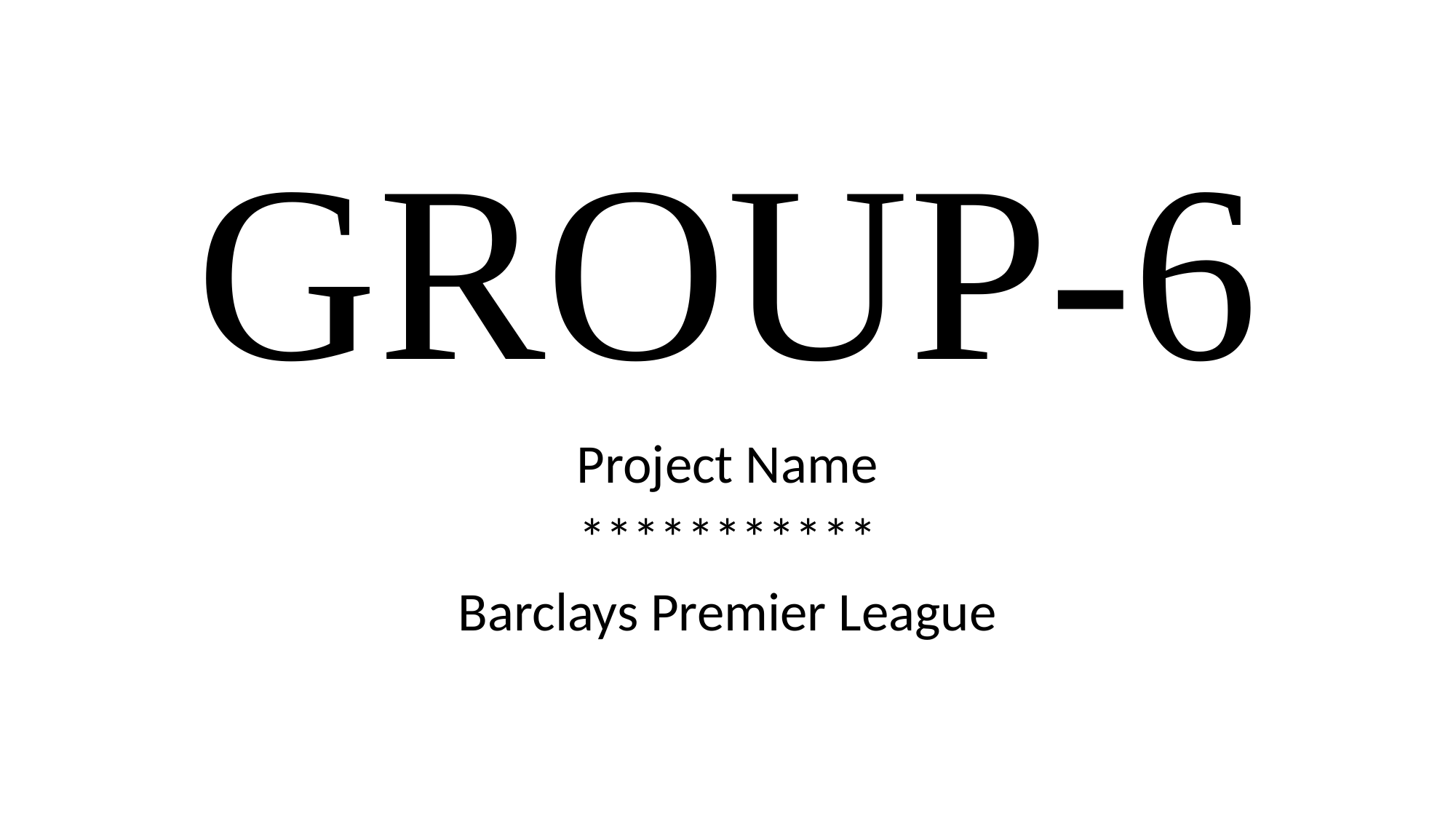

# GROUP-6
Project Name
***********
Barclays Premier League